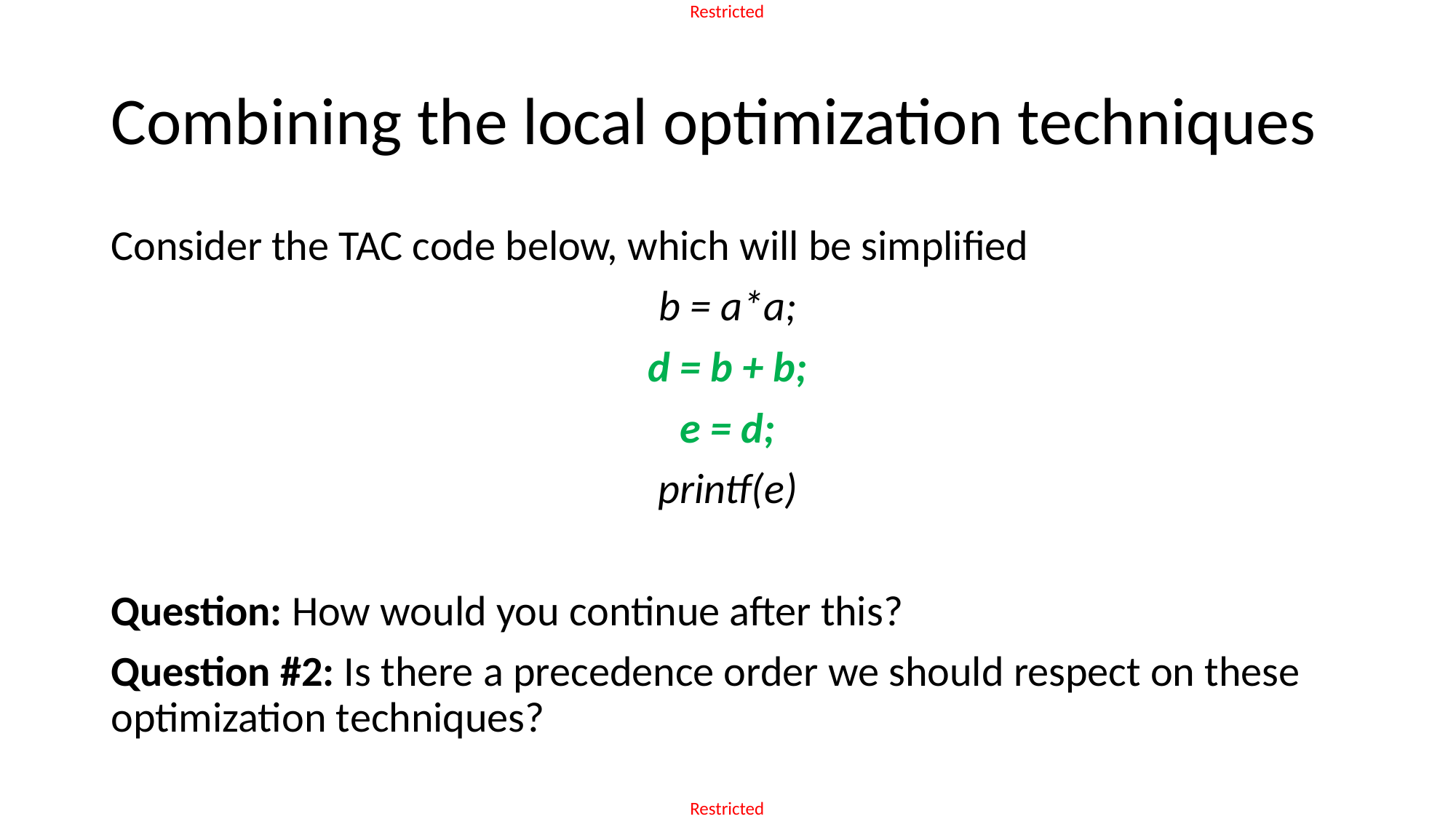

# Combining the local optimization techniques
Consider the TAC code below, which will be simplified
b = a*a;
d = b + b;
e = d;
printf(e)

Question: How would you continue after this?
Question #2: Is there a precedence order we should respect on these optimization techniques?